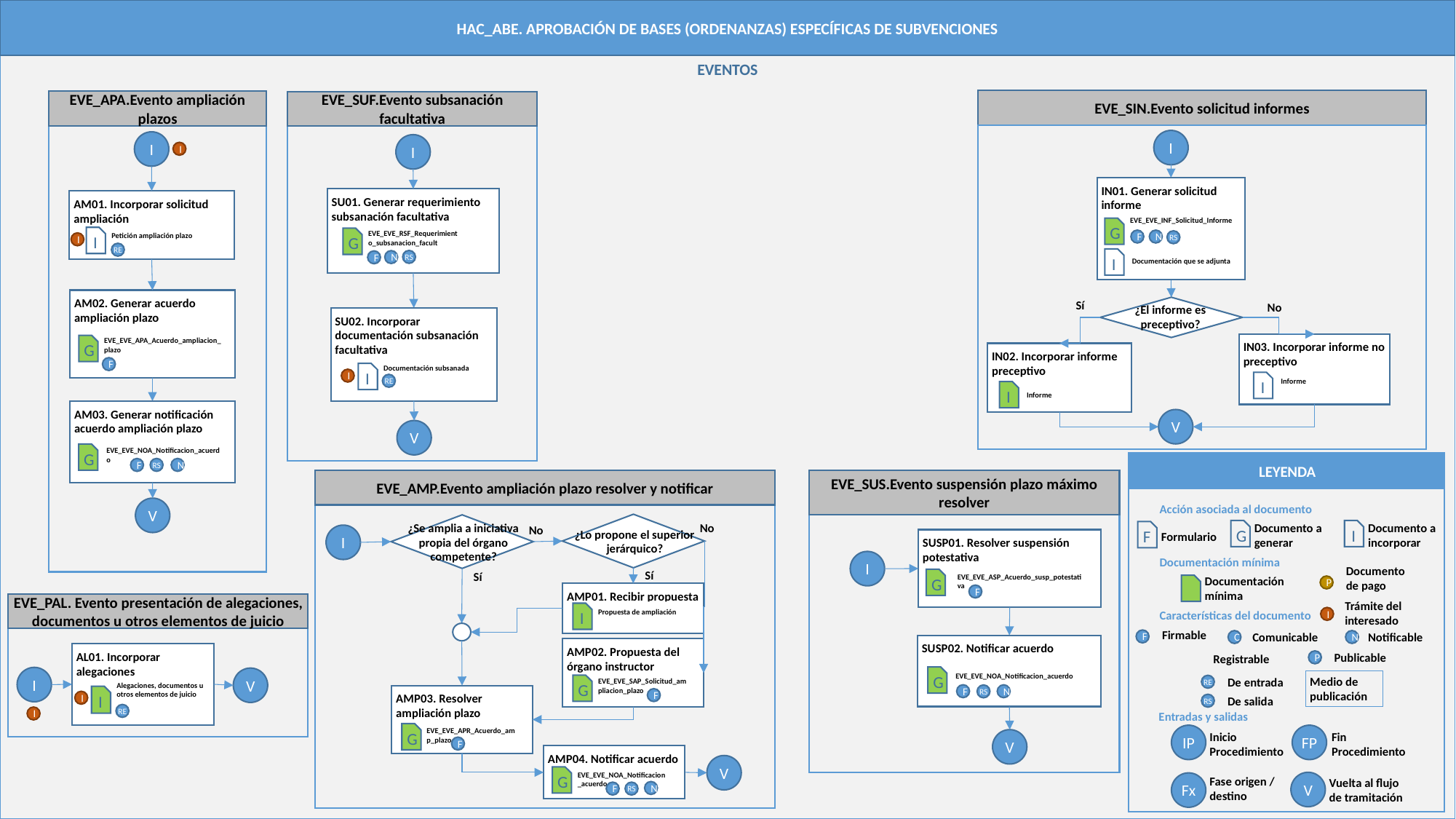

HAC_ABE. APROBACIÓN de bases (ordenanzas) específicas de subvenciones
Eventos
EVE_SIN.Evento solicitud informes

I
IN01. Generar solicitud informe
EVE_EVE_INF_Solicitud_Informe
G
F
N
RS
I
Documentación que se adjunta
Sí
No

¿El informe es preceptivo?
IN03. Incorporar informe no preceptivo
IN02. Incorporar informe preceptivo
Informe
I
I
Informe
V
EVE_APA.Evento ampliación plazos

I
I
AM01. Incorporar solicitud ampliación
Petición ampliación plazo
I
I
RE
AM02. Generar acuerdo ampliación plazo
EVE_EVE_APA_Acuerdo_ampliacion_plazo
G
F
AM03. Generar notificación acuerdo ampliación plazo
EVE_EVE_NOA_Notificacion_acuerdo
G
RS
N
F
V
EVE_SUF.Evento subsanación facultativa

I
SU01. Generar requerimiento subsanación facultativa
EVE_EVE_RSF_Requerimiento_subsanacion_facult
G
RS
N
F
SU02. Incorporar documentación subsanación facultativa
Documentación subsanada
I
I
RE
V

LEYENDA
Acción asociada al documento
G
I
F
Documento a generar
Documento a incorporar
Formulario
Documentación mínima
Documento de pago

P
Documentación mínima
I
Trámite del interesado
Características del documento
F
Firmable
N
C
Notificable
Comunicable
P
Publicable
Registrable
Medio de publicación
RE
De entrada
RS
De salida
Entradas y salidas
IP
FP
Inicio Procedimiento
Fin Procedimiento
V
Fx
Fase origen / destino
Vuelta al flujo  de tramitación
EVE_SUS.Evento suspensión plazo máximo resolver

SUSP01. Resolver suspensión potestativa
I
G
EVE_EVE_ASP_Acuerdo_susp_potestativa
F
SUSP02. Notificar acuerdo
EVE_EVE_NOA_Notificacion_acuerdo
G
F
N
RS
V
EVE_AMP.Evento ampliación plazo resolver y notificar

¿Lo propone el superior jerárquico?

¿Se amplia a iniciativa propia del órgano competente?
No
No
I
Sí
Sí
AMP01. Recibir propuesta
Propuesta de ampliación
I

AMP02. Propuesta del órgano instructor
EVE_EVE_SAP_Solicitud_ampliacion_plazo
G
F
AMP03. Resolver ampliación plazo
EVE_EVE_APR_Acuerdo_amp_plazo
G
F
AMP04. Notificar acuerdo
V
G
EVE_EVE_NOA_Notificacion_acuerdo
N
F
RS
EVE_PAL. Evento presentación de alegaciones, documentos u otros elementos de juicio

AL01. Incorporar alegaciones
I
I
V
Alegaciones, documentos u otros elementos de juicio
I
I
RE